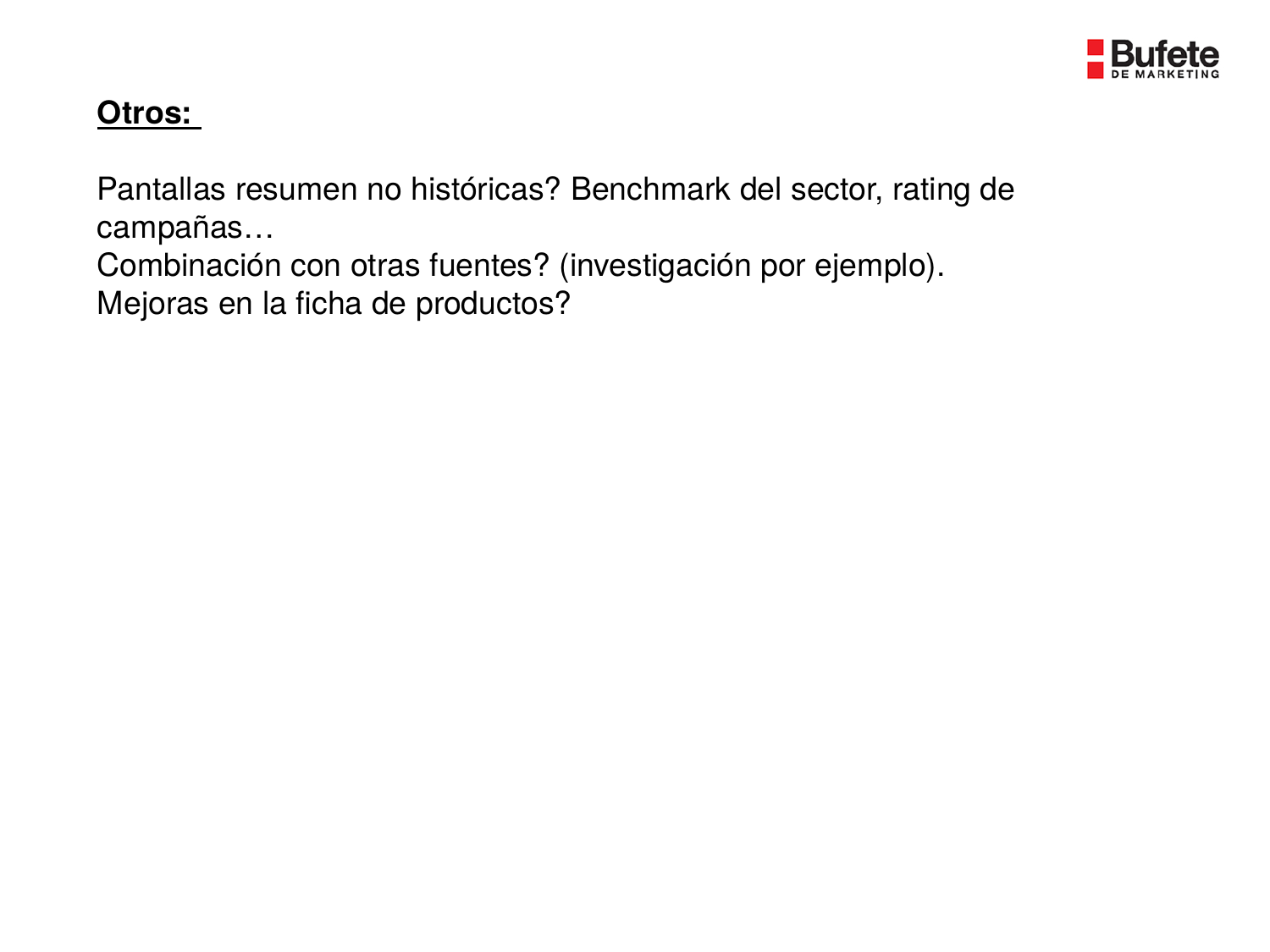

Otros:

Pantallas resumen no históricas? Benchmark del sector, rating de campañas…
Combinación con otras fuentes? (investigación por ejemplo).
Mejoras en la ficha de productos?